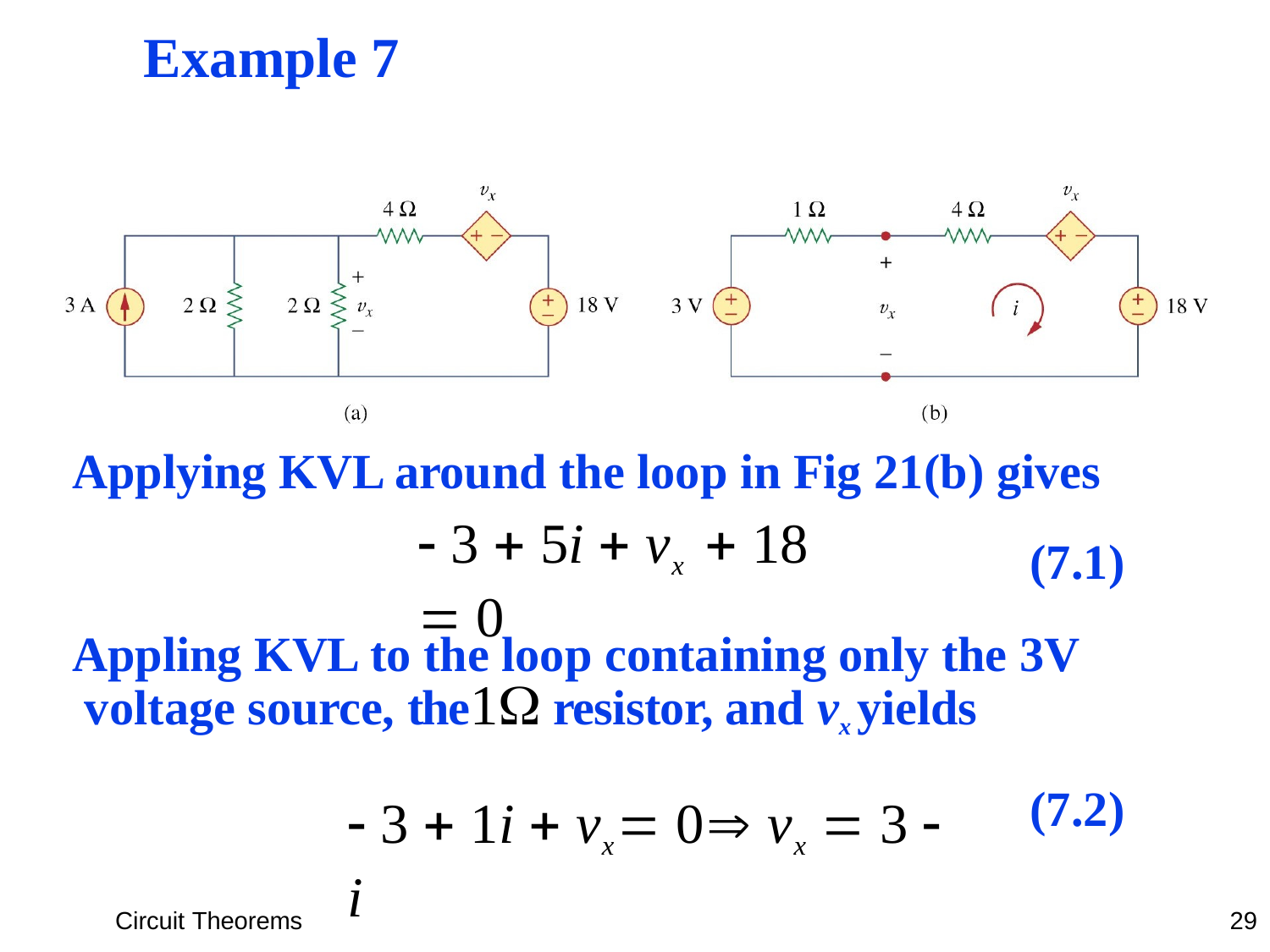

# Example 7

Applying KVL around the loop in Fig 21(b) gives
− 3 + 5i + vx + 18 = 0
(7.1)
Appling KVL to the loop containing only the 3V  voltage source, the1Ω	resistor, and vx yields
(7.2)
− 3 + 1i + vx	= 0⇒ vx	= 3 − i
Circuit Theorems
29